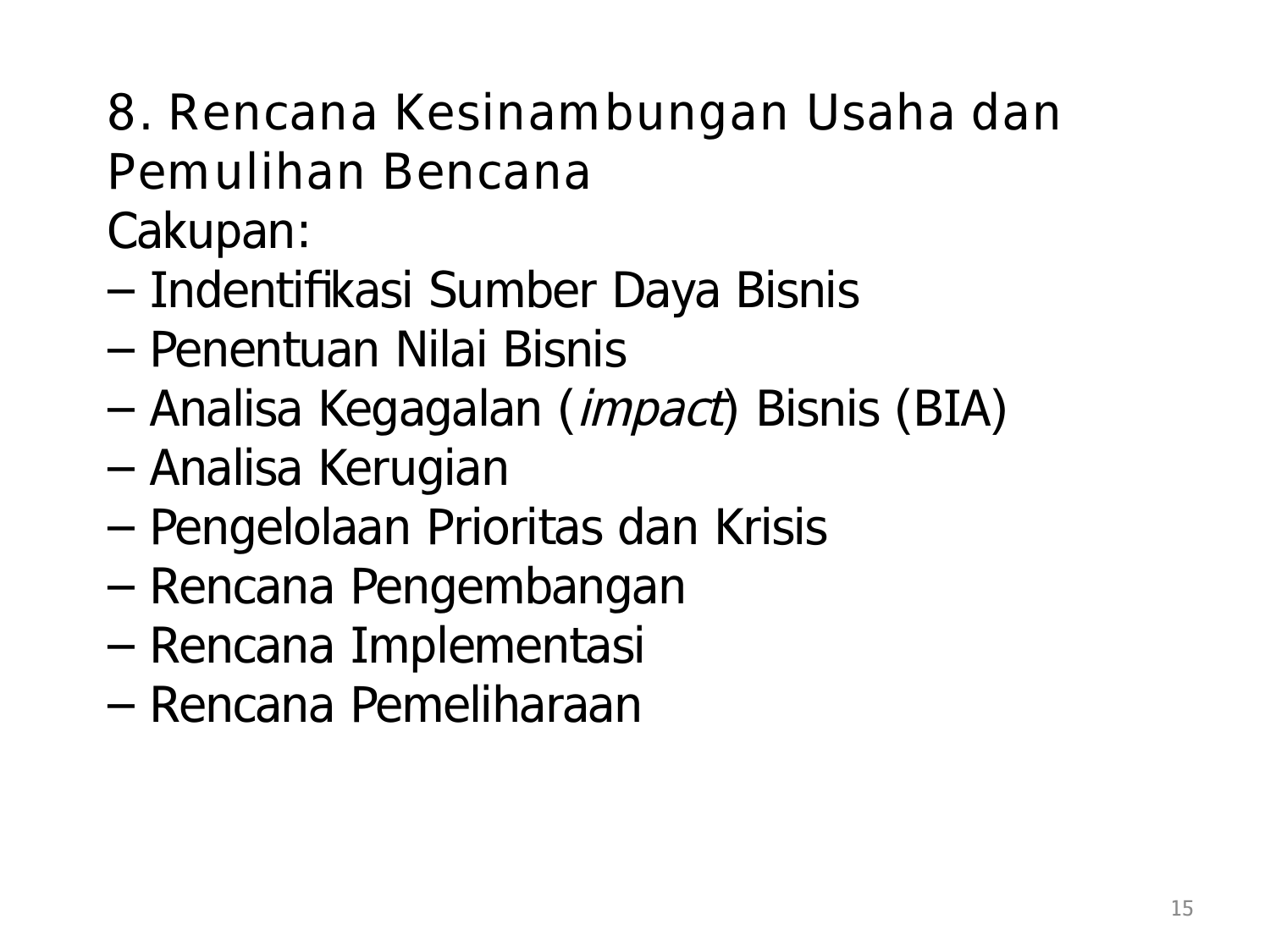

8. Rencana Kesinambungan Usaha dan Pemulihan Bencana
Cakupan:
– Indentifikasi Sumber Daya Bisnis
– Penentuan Nilai Bisnis
– Analisa Kegagalan (impact) Bisnis (BIA)
– Analisa Kerugian
– Pengelolaan Prioritas dan Krisis
– Rencana Pengembangan
– Rencana Implementasi
– Rencana Pemeliharaan
15